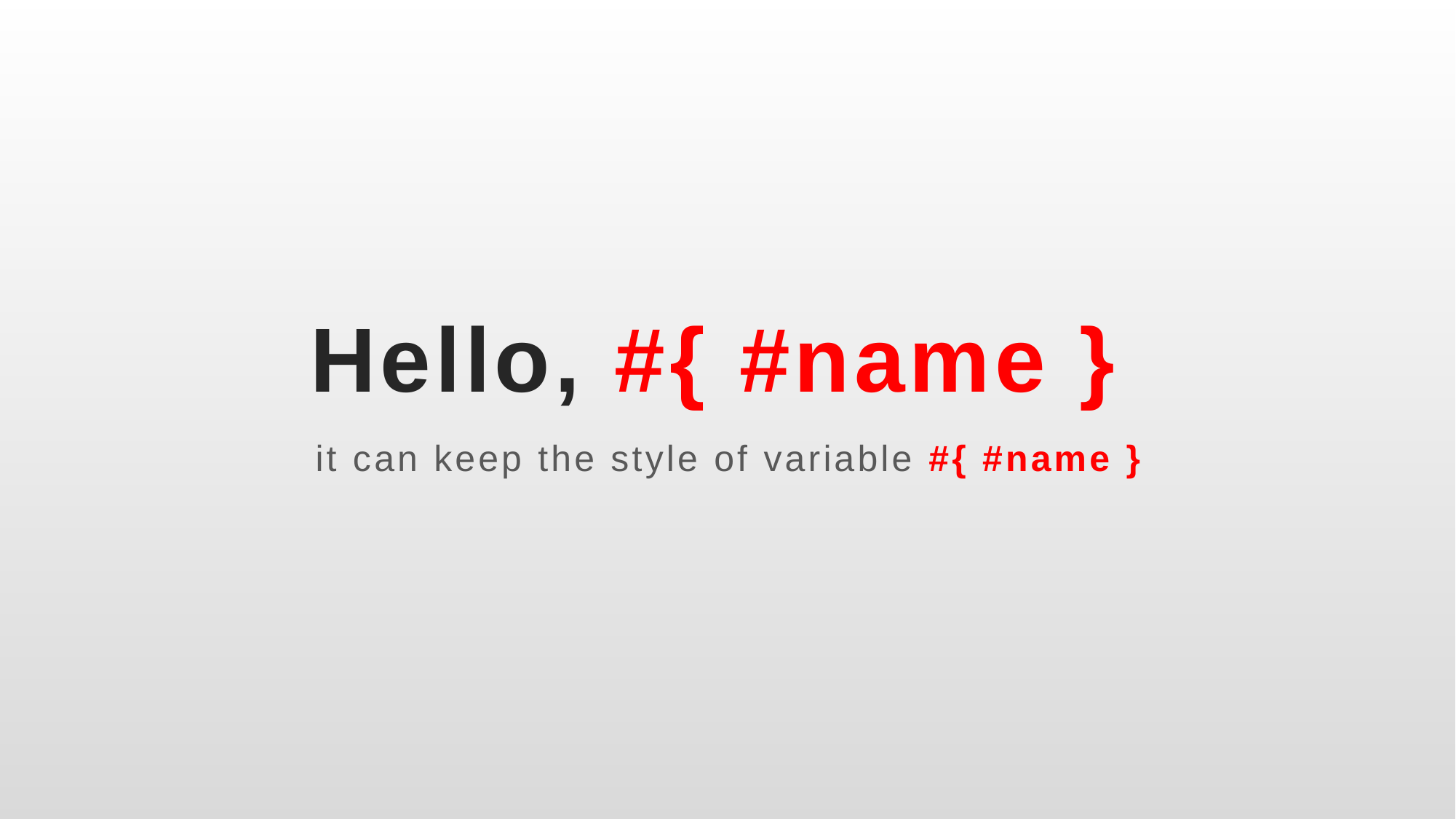

# Hello, #{ #name }
it can keep the style of variable #{ #name }